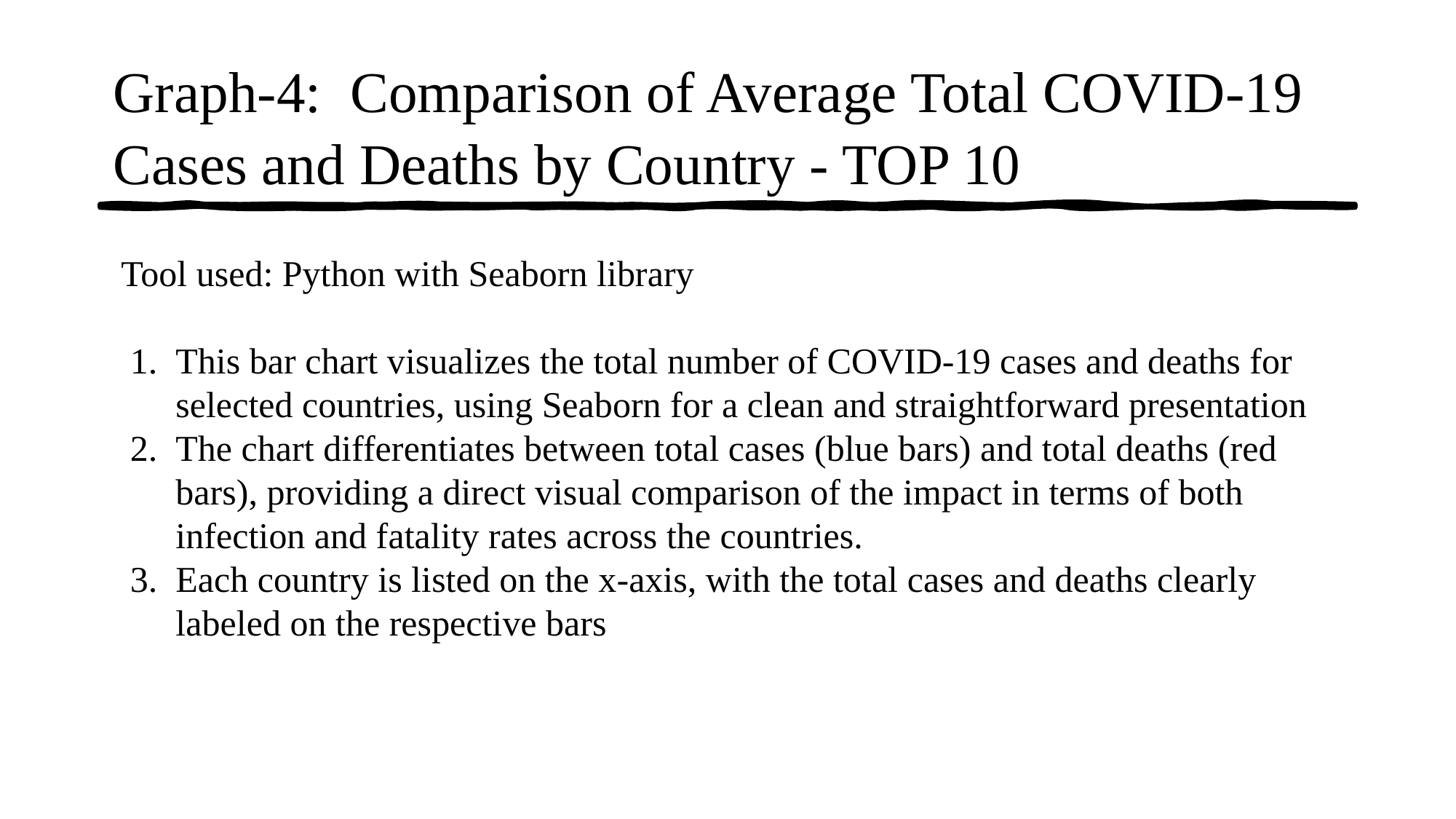

# Graph-4:  Comparison of Average Total COVID-19 Cases and Deaths by Country - TOP 10
Tool used: Python with Seaborn library

This bar chart visualizes the total number of COVID-19 cases and deaths for selected countries, using Seaborn for a clean and straightforward presentation
The chart differentiates between total cases (blue bars) and total deaths (red bars), providing a direct visual comparison of the impact in terms of both infection and fatality rates across the countries.
Each country is listed on the x-axis, with the total cases and deaths clearly labeled on the respective bars